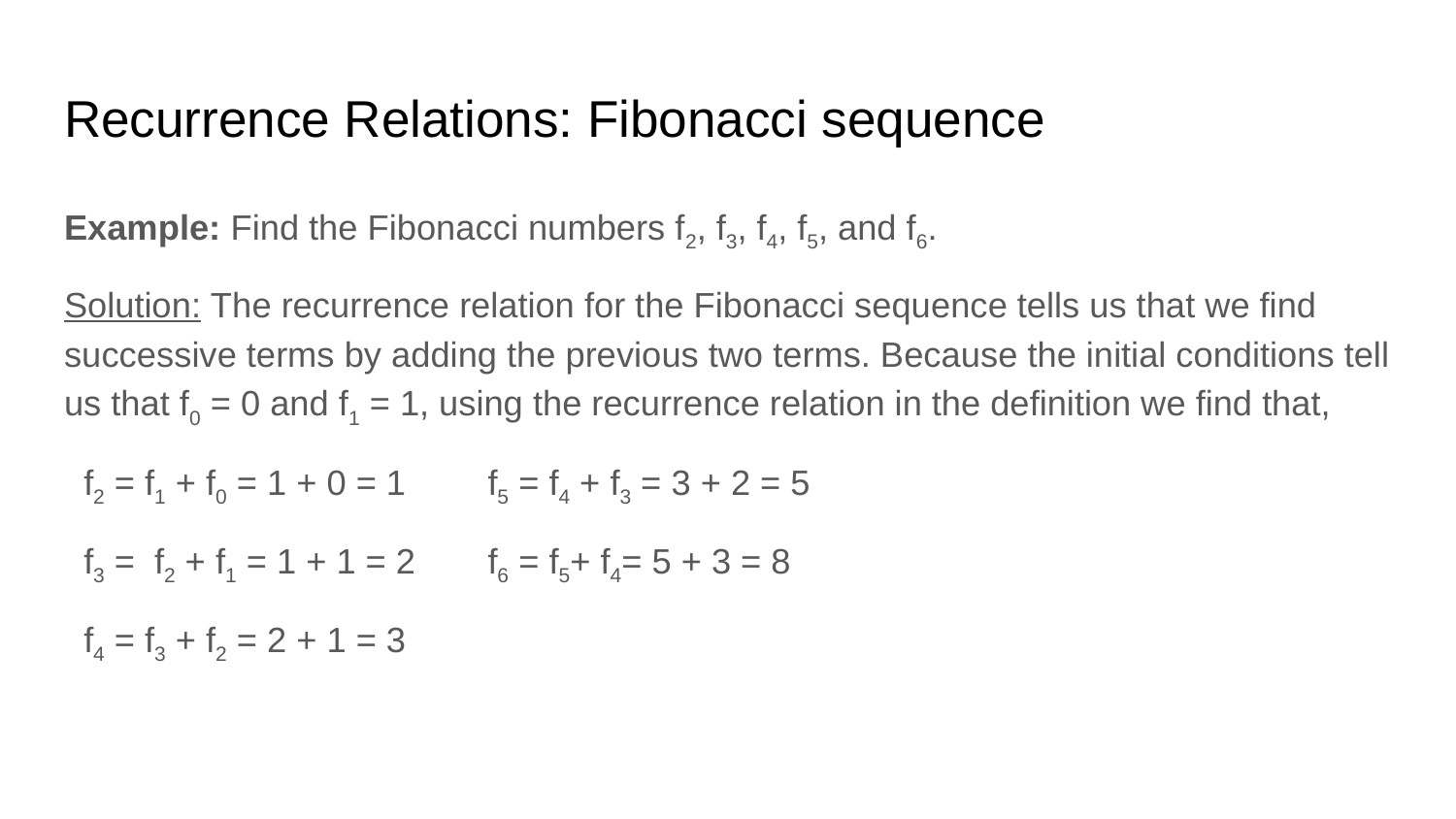

# Recurrence Relations: Fibonacci sequence
Example: Find the Fibonacci numbers f2, f3, f4, f5, and f6.
Solution: The recurrence relation for the Fibonacci sequence tells us that we find successive terms by adding the previous two terms. Because the initial conditions tell us that f0 = 0 and f1 = 1, using the recurrence relation in the definition we find that,
  f2 = f1 + f0 = 1 + 0 = 1						f5 = f4 + f3 = 3 + 2 = 5
  f3 =  f2 + f1 = 1 + 1 = 2					f6 = f5+ f4= 5 + 3 = 8
  f4 = f3 + f2 = 2 + 1 = 3